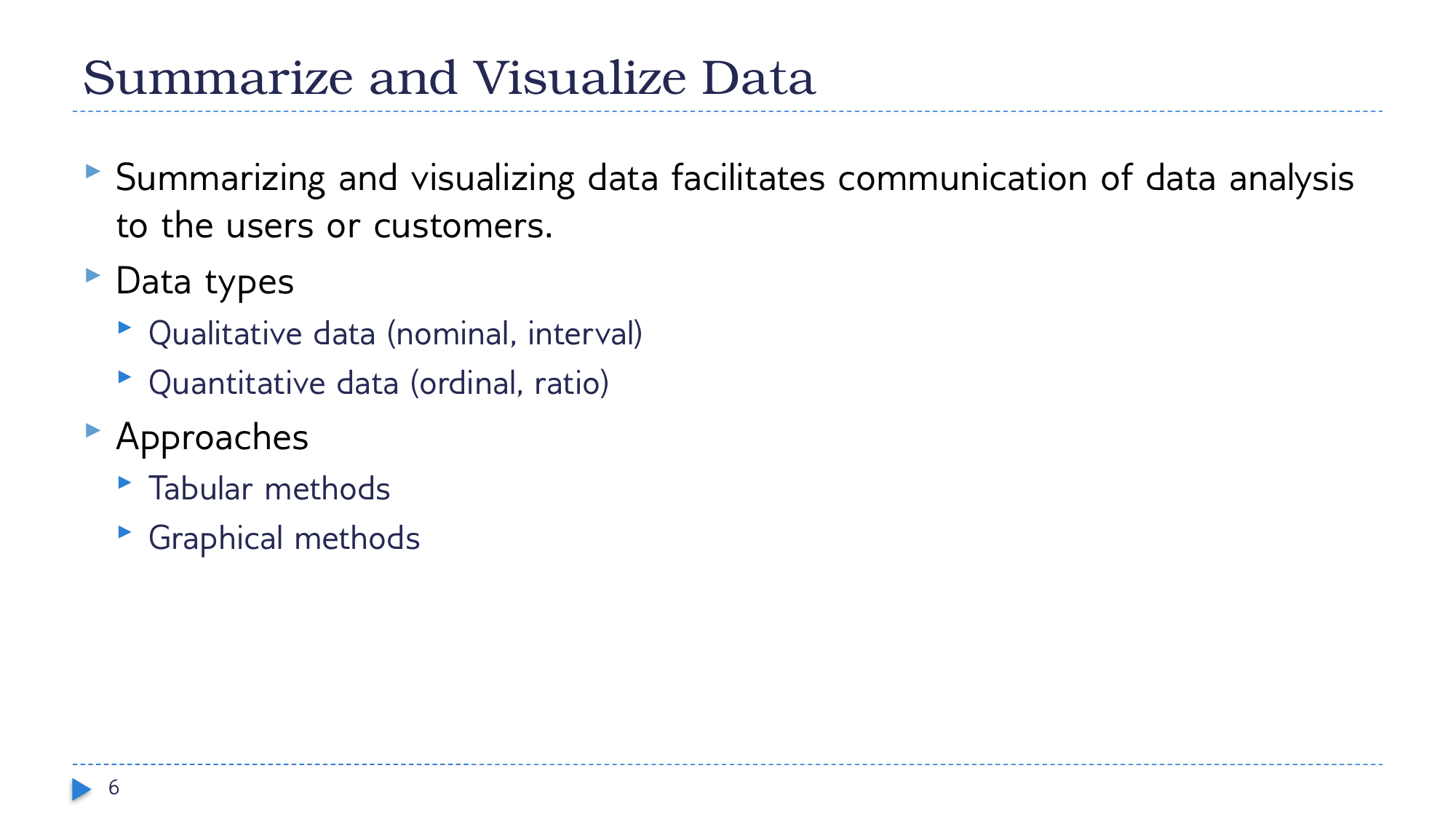

# Summarize and Visualize Data
Summarizing and visualizing data facilitates communication of data analysis to the users or customers.
Data types
Qualitative data (nominal, interval)
Quantitative data (ordinal, ratio)
Approaches
Tabular methods
Graphical methods
6